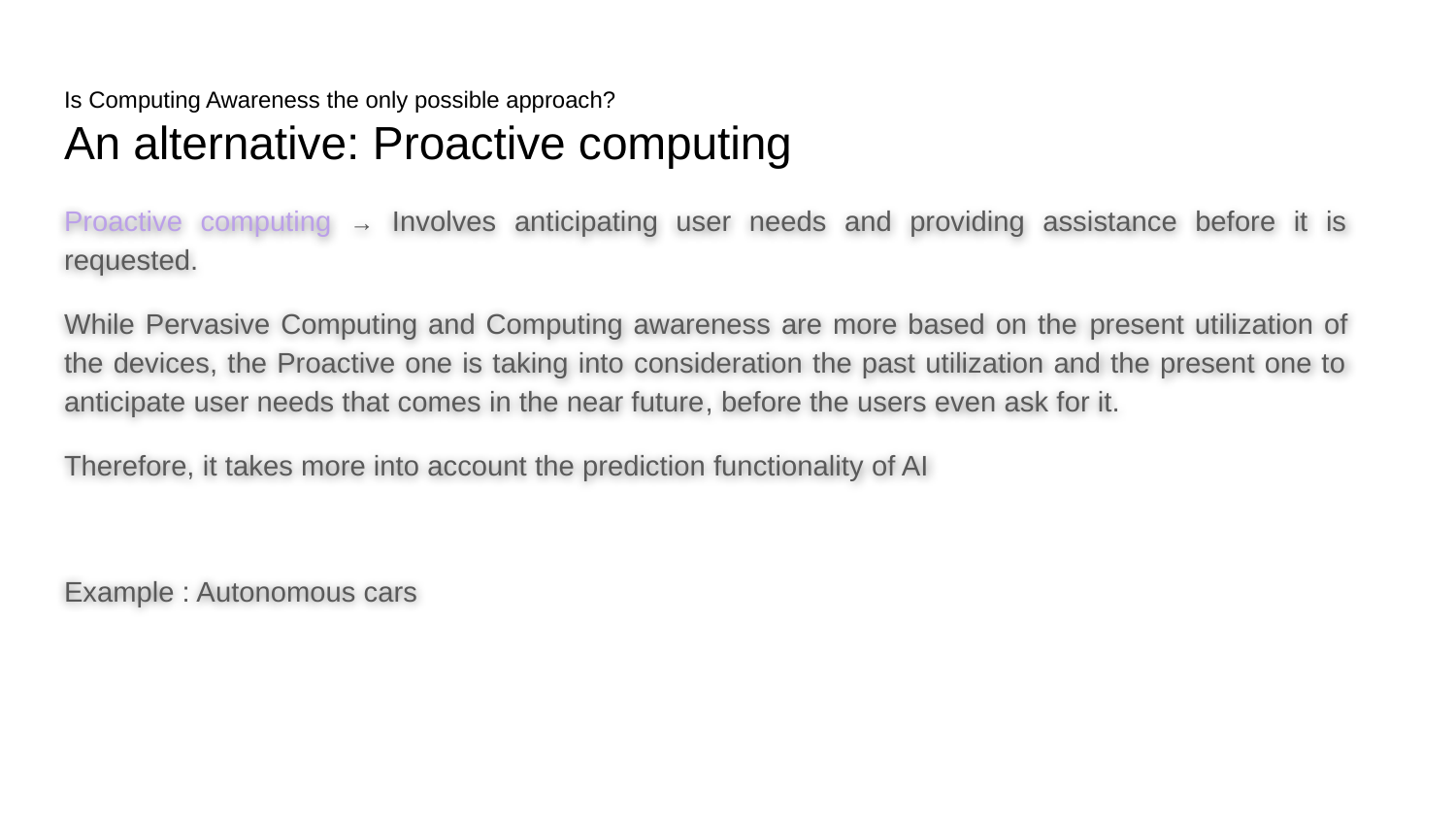

# Is Computing Awareness the only possible approach?
An alternative: Proactive computing
Proactive computing → Involves anticipating user needs and providing assistance before it is requested.
While Pervasive Computing and Computing awareness are more based on the present utilization of the devices, the Proactive one is taking into consideration the past utilization and the present one to anticipate user needs that comes in the near future, before the users even ask for it.
Therefore, it takes more into account the prediction functionality of AI

Example : Autonomous cars